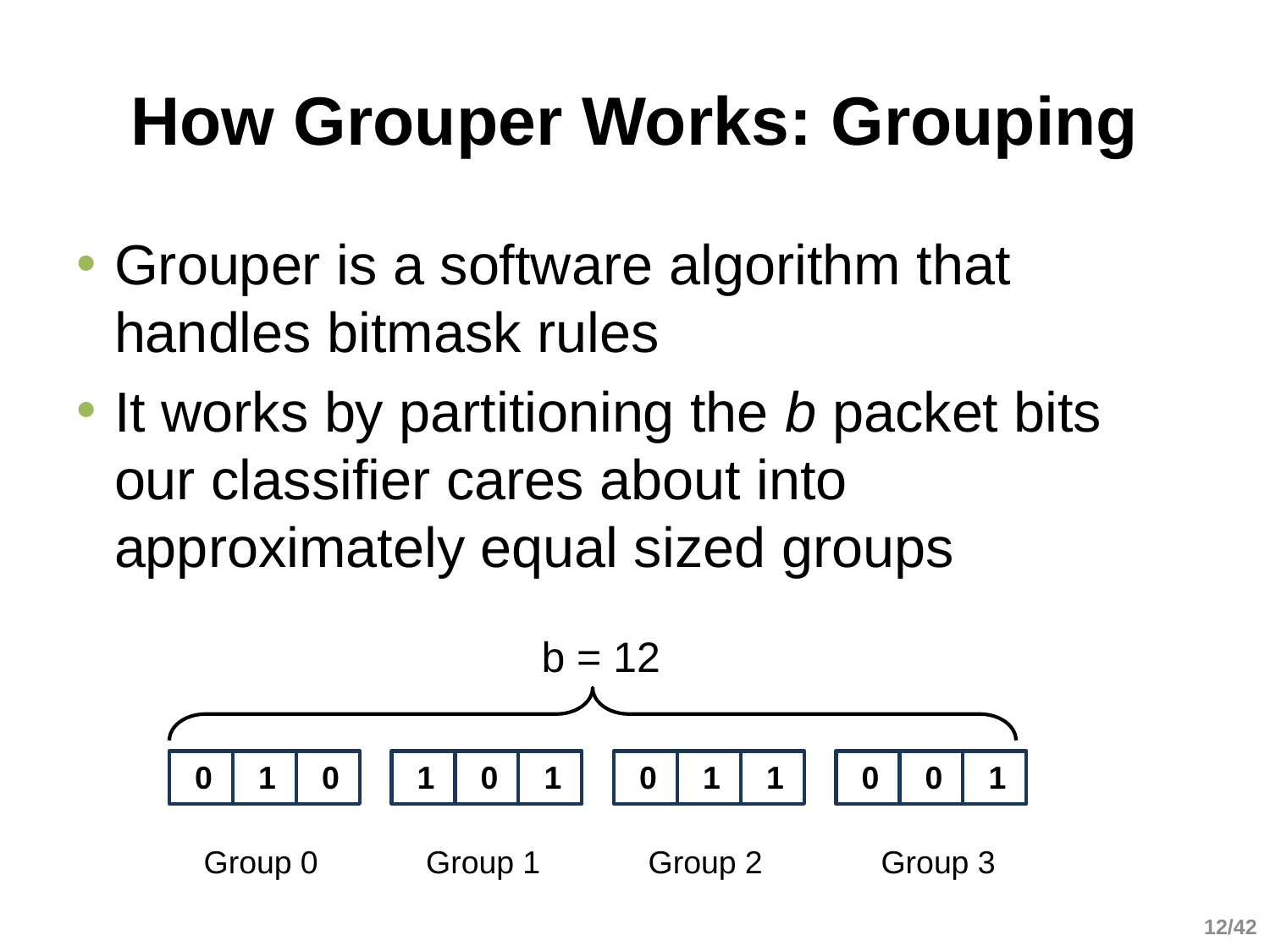

# How Grouper Works: Grouping
Grouper is a software algorithm that handles bitmask rules
It works by partitioning the b packet bits our classifier cares about into approximately equal sized groups

b = 12

0
1
0
1
0
1
0
1
1
0
0
1
Group 0
Group 1
Group 2
Group 3
12/42